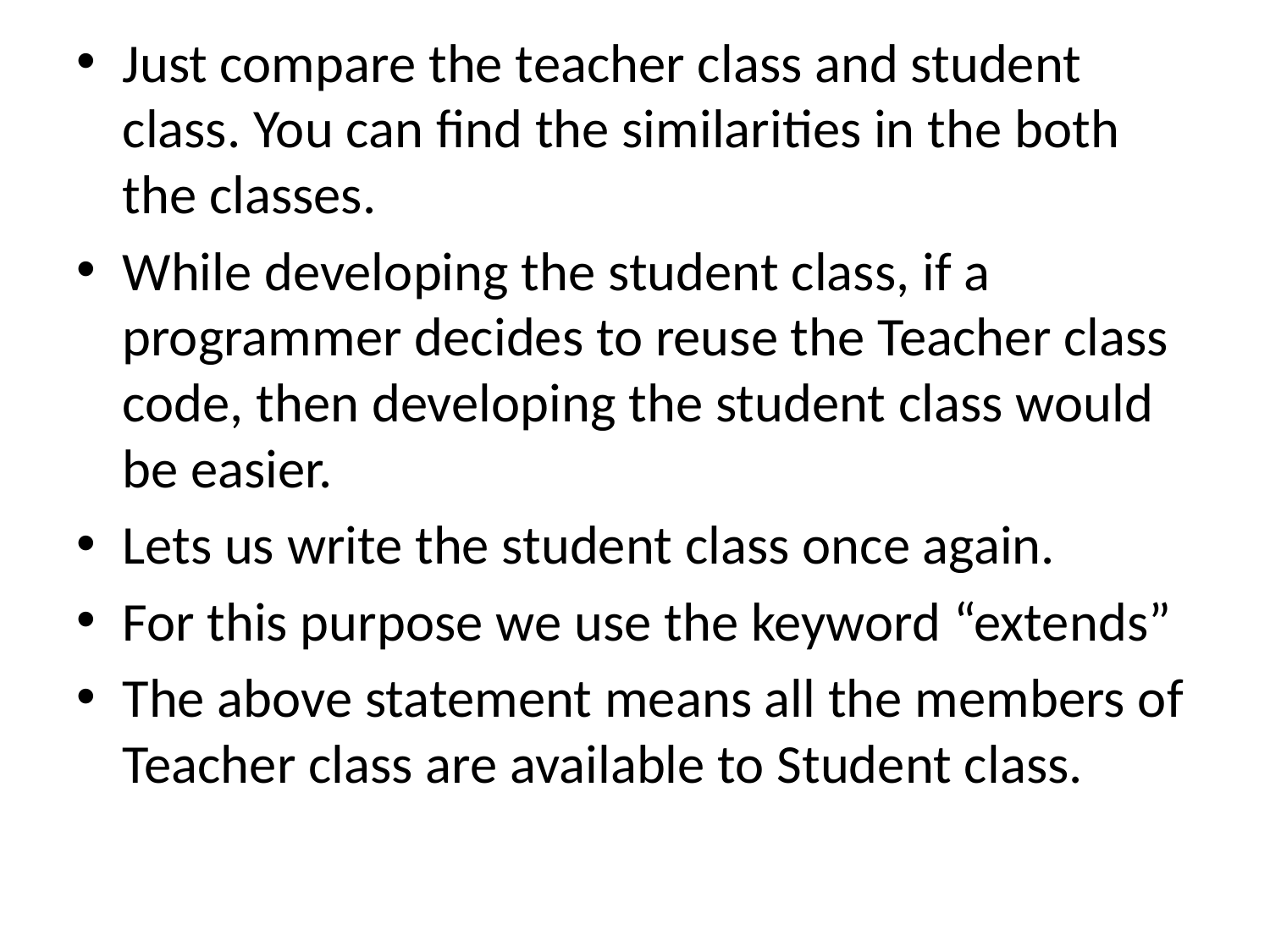

Just compare the teacher class and student class. You can find the similarities in the both the classes.
While developing the student class, if a programmer decides to reuse the Teacher class code, then developing the student class would be easier.
Lets us write the student class once again.
For this purpose we use the keyword “extends”
The above statement means all the members of Teacher class are available to Student class.
#